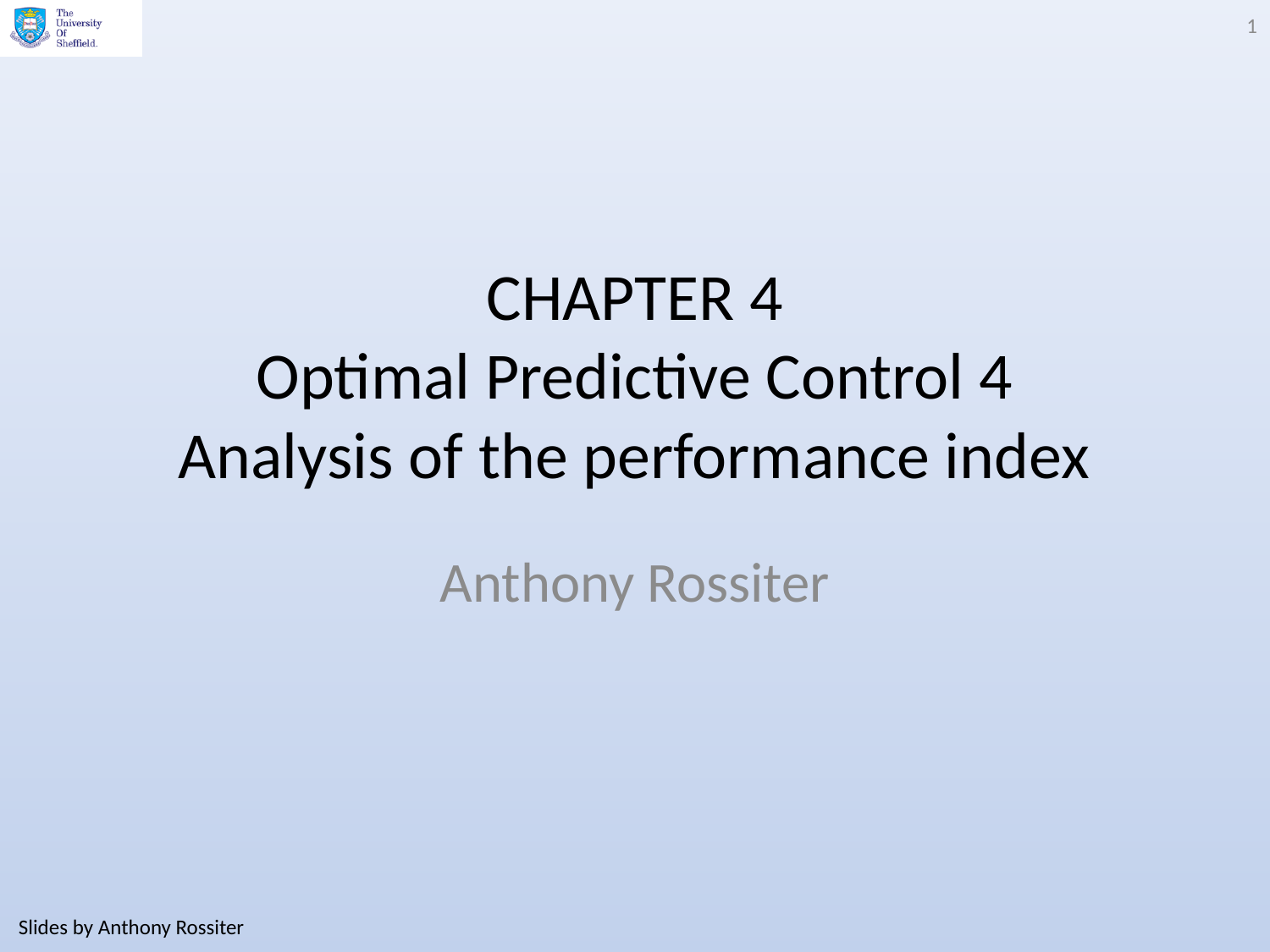

1
# CHAPTER 4 Optimal Predictive Control 4 Analysis of the performance index
Anthony Rossiter
Slides by Anthony Rossiter